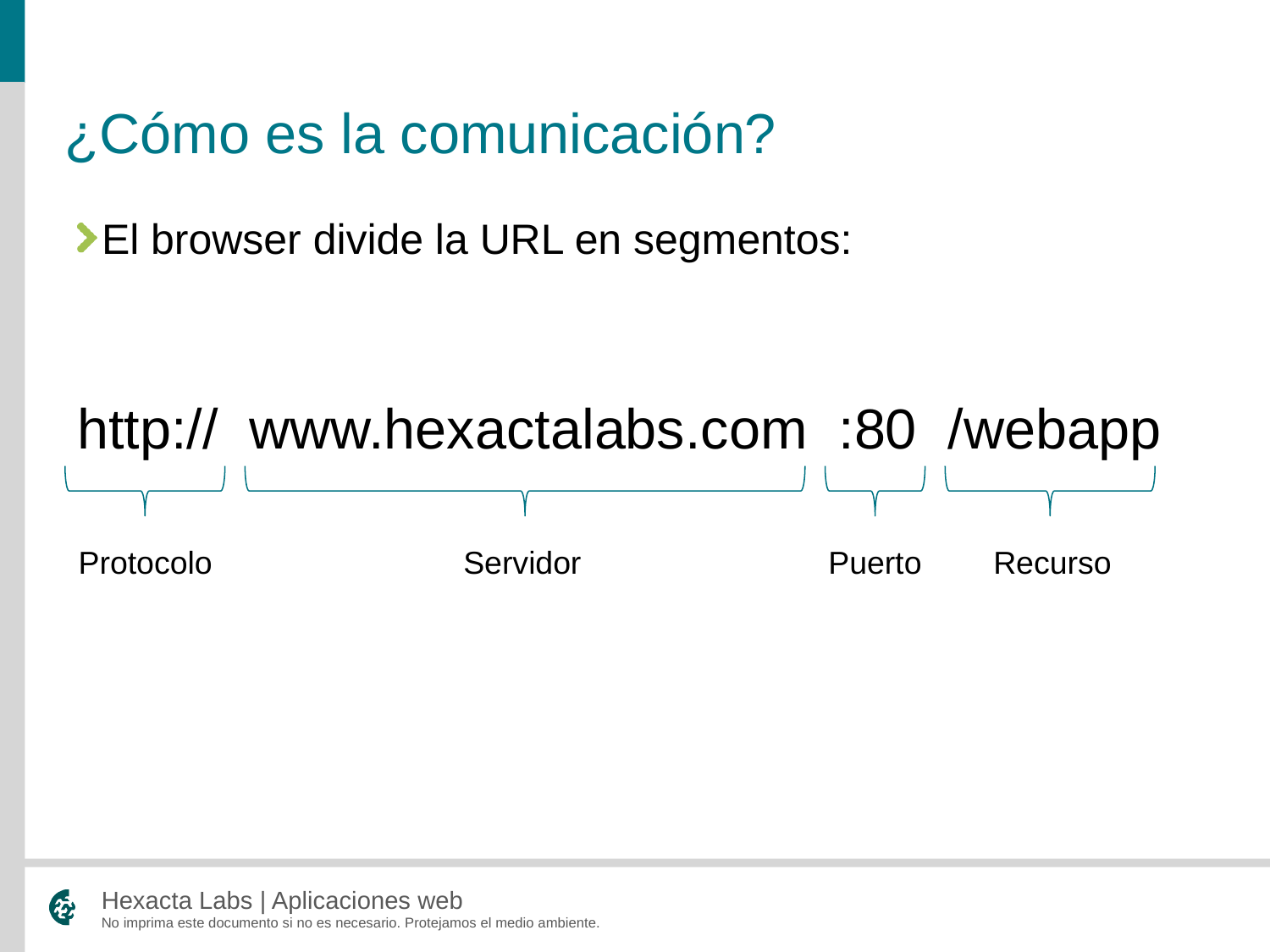

¿Cómo es la comunicación?
El browser divide la URL en segmentos:

http://  www.hexactalabs.com  :80  /webapp

Protocolo
Servidor
Puerto
Recurso